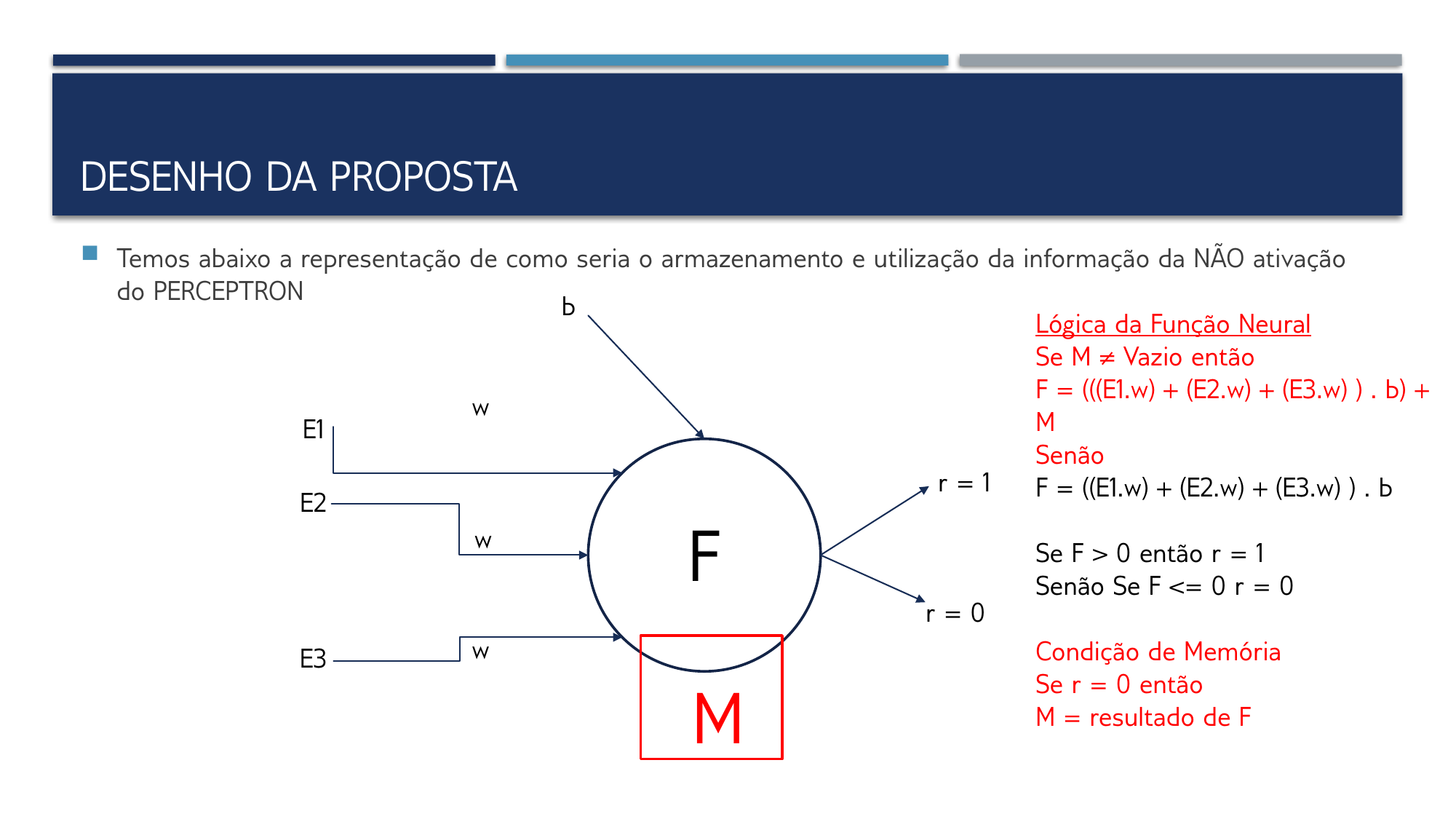

# Desenho da proposta
Temos abaixo a representação de como seria o armazenamento e utilização da informação da NÃO ativação do PERCEPTRON
b
Lógica da Função Neural
Se M ≠ Vazio então
F = (((E1.w) + (E2.w) + (E3.w) ) . b) + M
Senão
F = ((E1.w) + (E2.w) + (E3.w) ) . b

Se F > 0 então r = 1
Senão Se F <= 0 r = 0

Condição de Memória
Se r = 0 então
M = resultado de F
w
E1

r = 1
E2
F
w
r = 0
w
E3

M